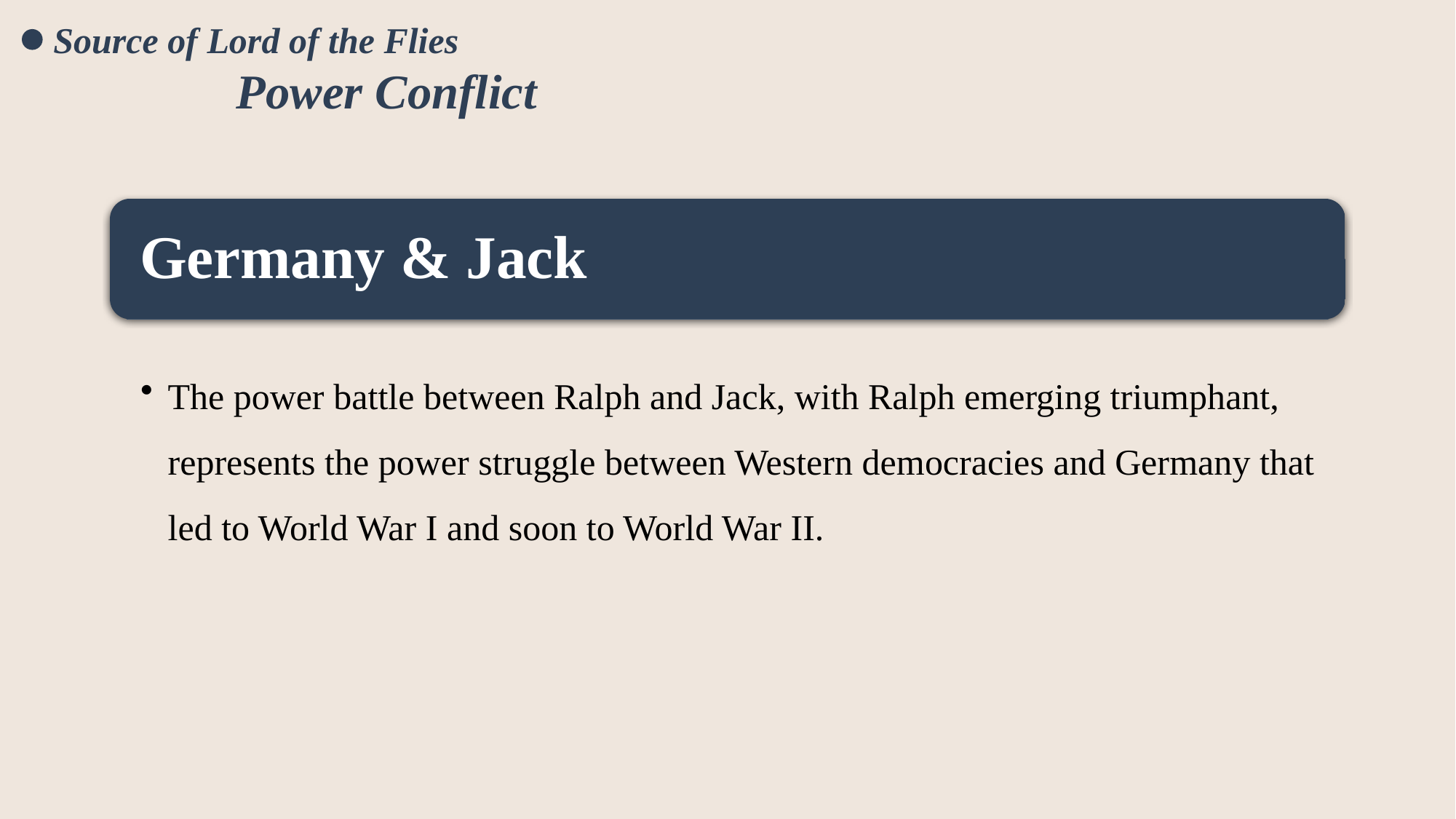

Source of Lord of the Flies

Germany & Jack

The power battle between Ralph and Jack, with Ralph emerging triumphant, represents the power struggle between Western democracies and Germany that led to World War I and soon to World War II.
Power Conflict